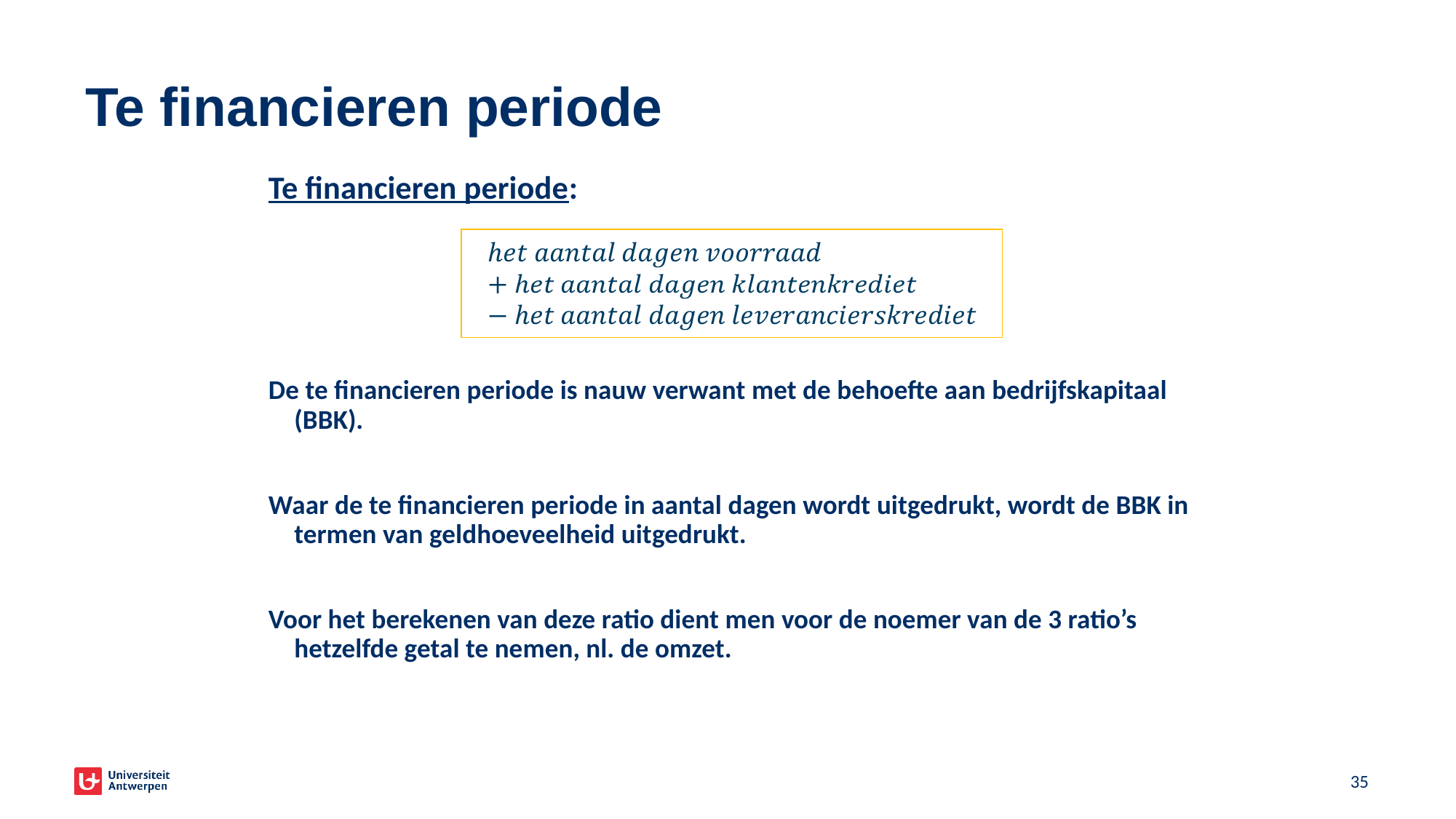

# Te financieren periode
Te financieren periode:

De te financieren periode is nauw verwant met de behoefte aan bedrijfskapitaal (BBK).

Waar de te financieren periode in aantal dagen wordt uitgedrukt, wordt de BBK in termen van geldhoeveelheid uitgedrukt.

Voor het berekenen van deze ratio dient men voor de noemer van de 3 ratio’s hetzelfde getal te nemen, nl. de omzet.

35